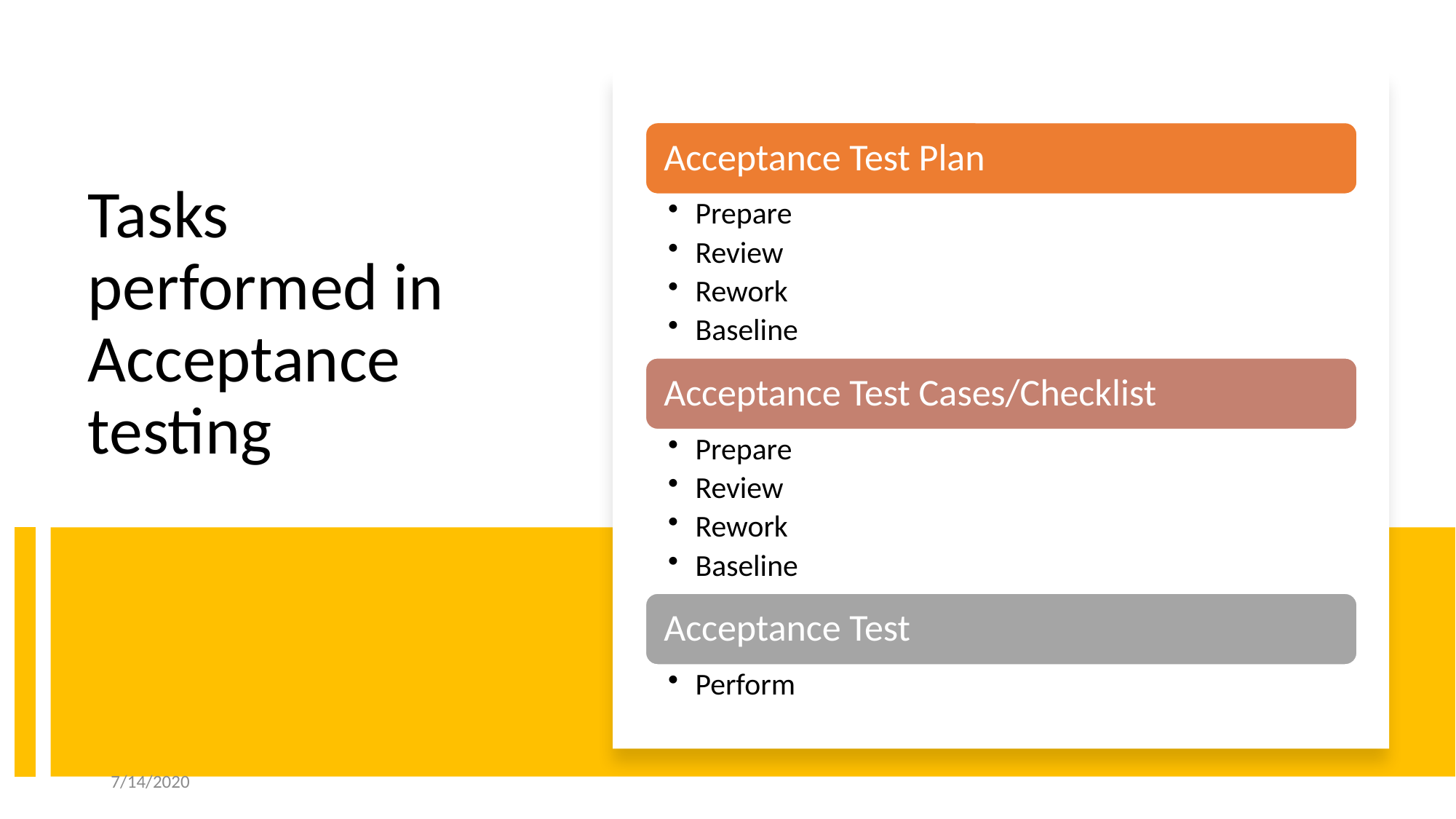

Acceptance Test Plan
Prepare
Review
Rework
Baseline
Acceptance Test Cases/Checklist
Prepare
Review
Rework
Baseline
Acceptance Test
Perform
# Tasks performed in Acceptance testing

7/14/2020
Functional Testing
7